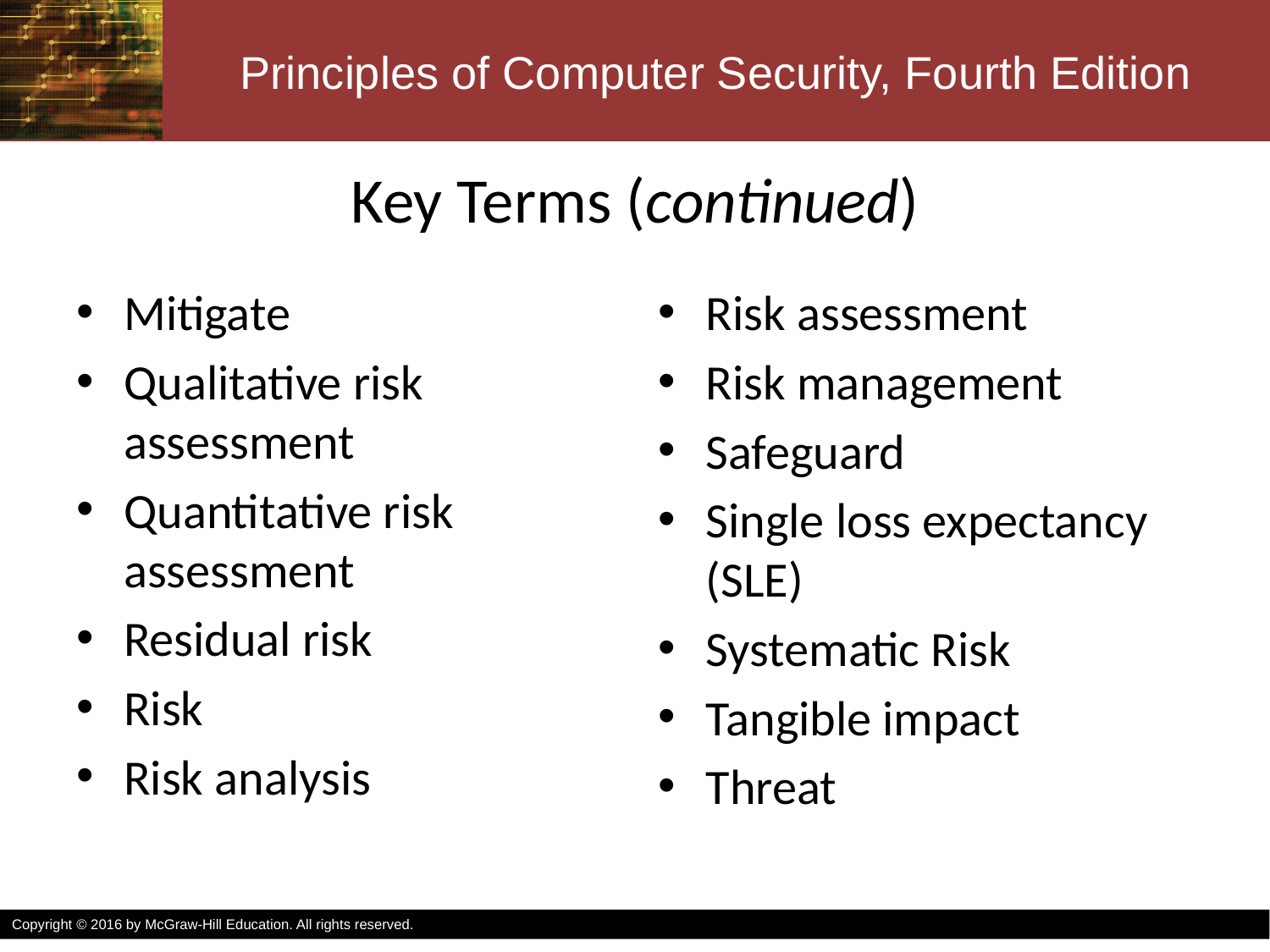

# Key Terms (continued)
Mitigate
Qualitative risk assessment
Quantitative risk assessment
Residual risk
Risk
Risk analysis
Risk assessment
Risk management
Safeguard
Single loss expectancy (SLE)
Systematic Risk
Tangible impact
Threat